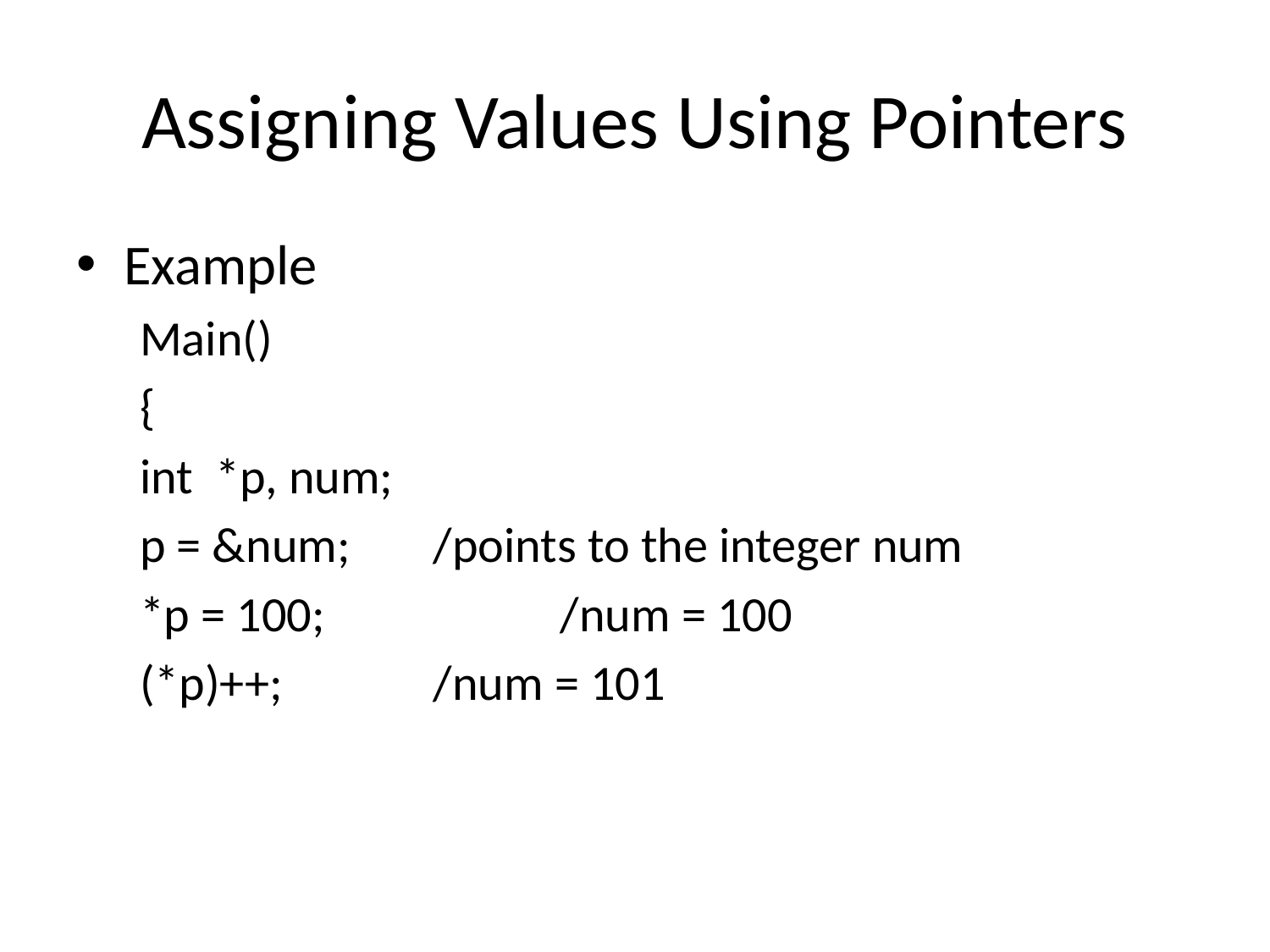

# Assigning Values Using Pointers
Example
Main()
{
int  *p, num;
p = &num;	/points to the integer num
*p = 100;		/num = 100
(*p)++;		/num = 101